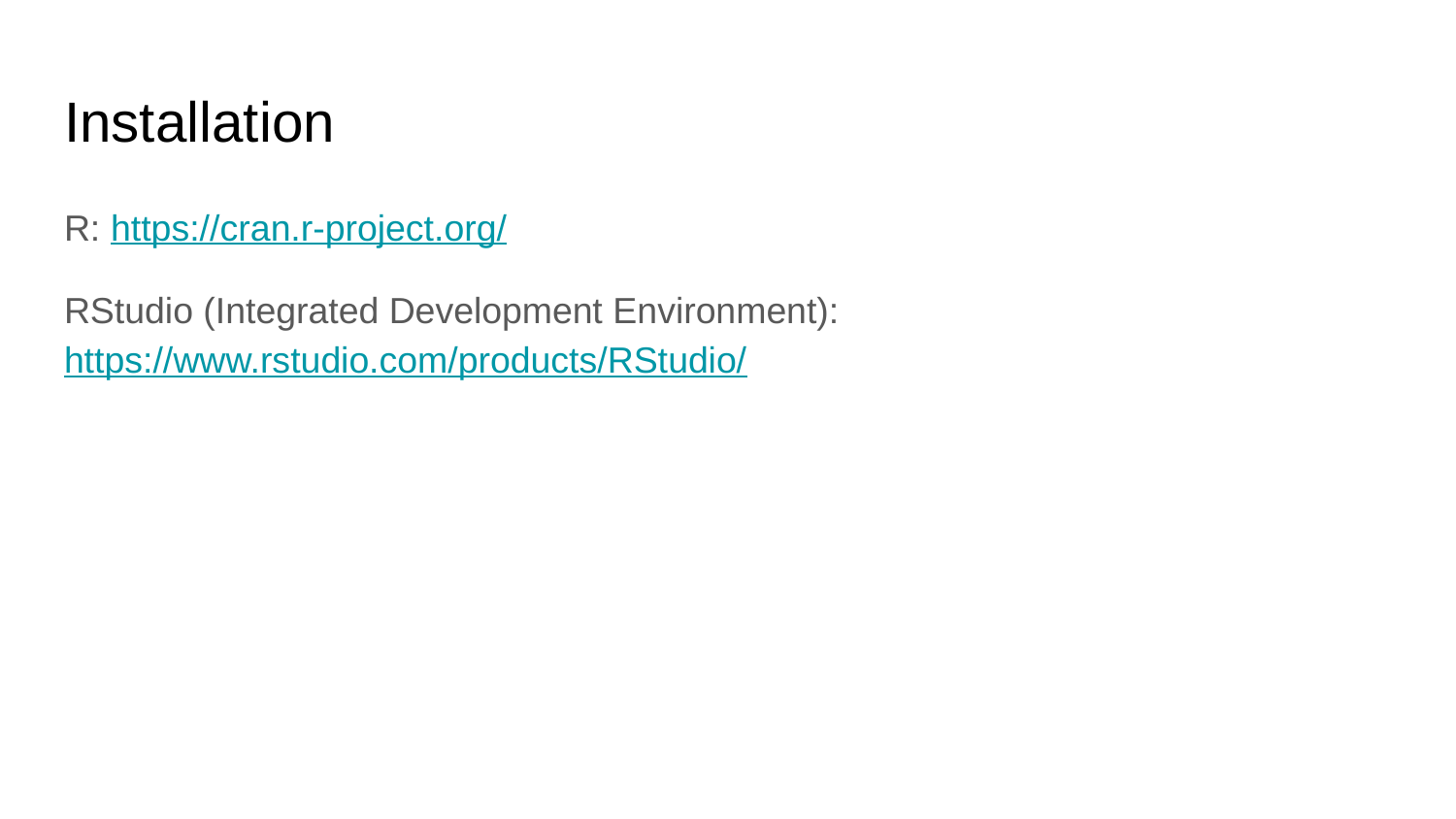

# Installation
R: https://cran.r-project.org/
RStudio (Integrated Development Environment): https://www.rstudio.com/products/RStudio/